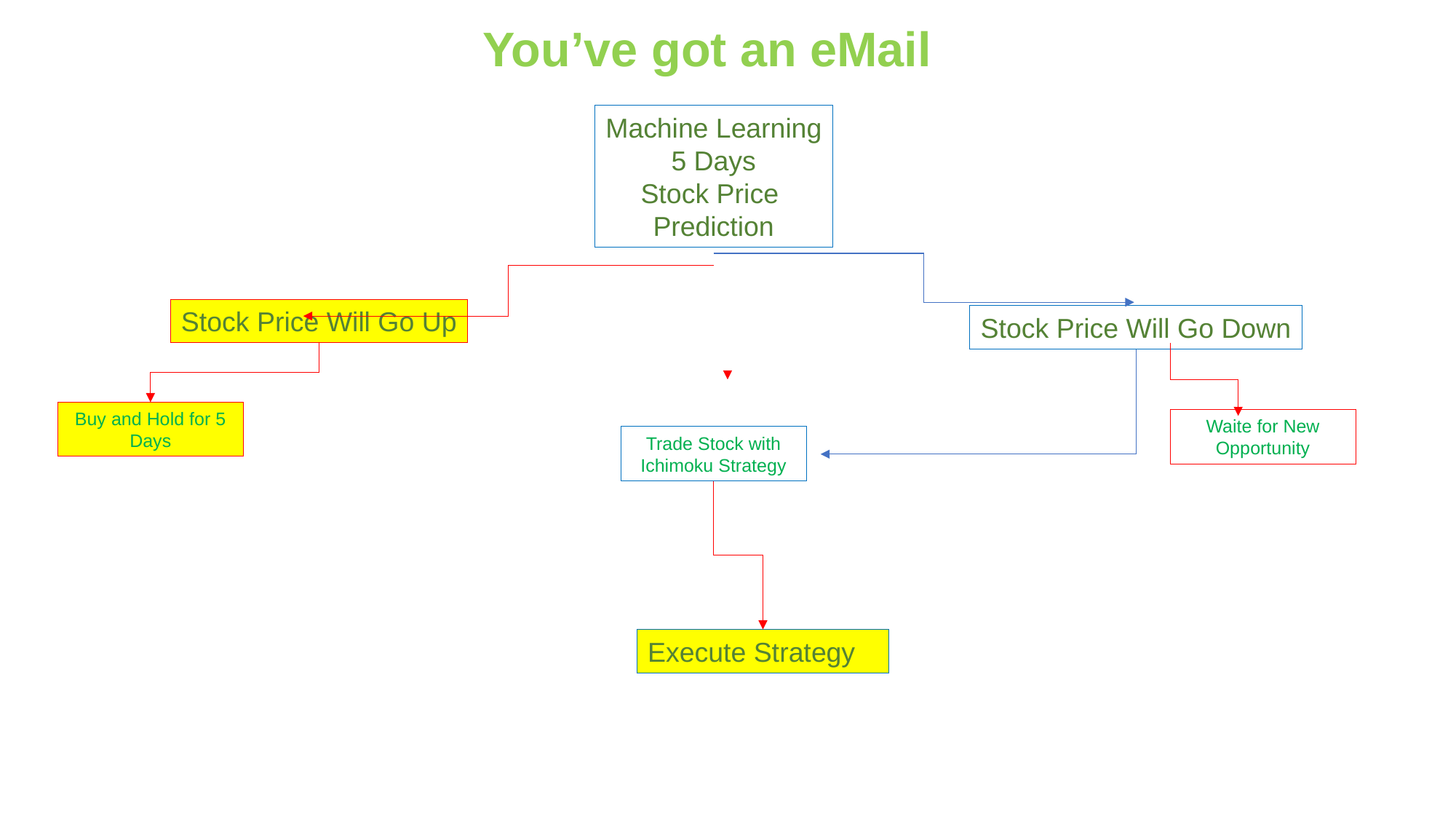

You’ve got an eMail
Machine Learning
5 Days
Stock Price
Prediction
Stock Price Will Go Up
Stock Price Will Go Down
Buy and Hold for 5 Days
Waite for New Opportunity
Trade Stock with Ichimoku Strategy
Execute Strategy